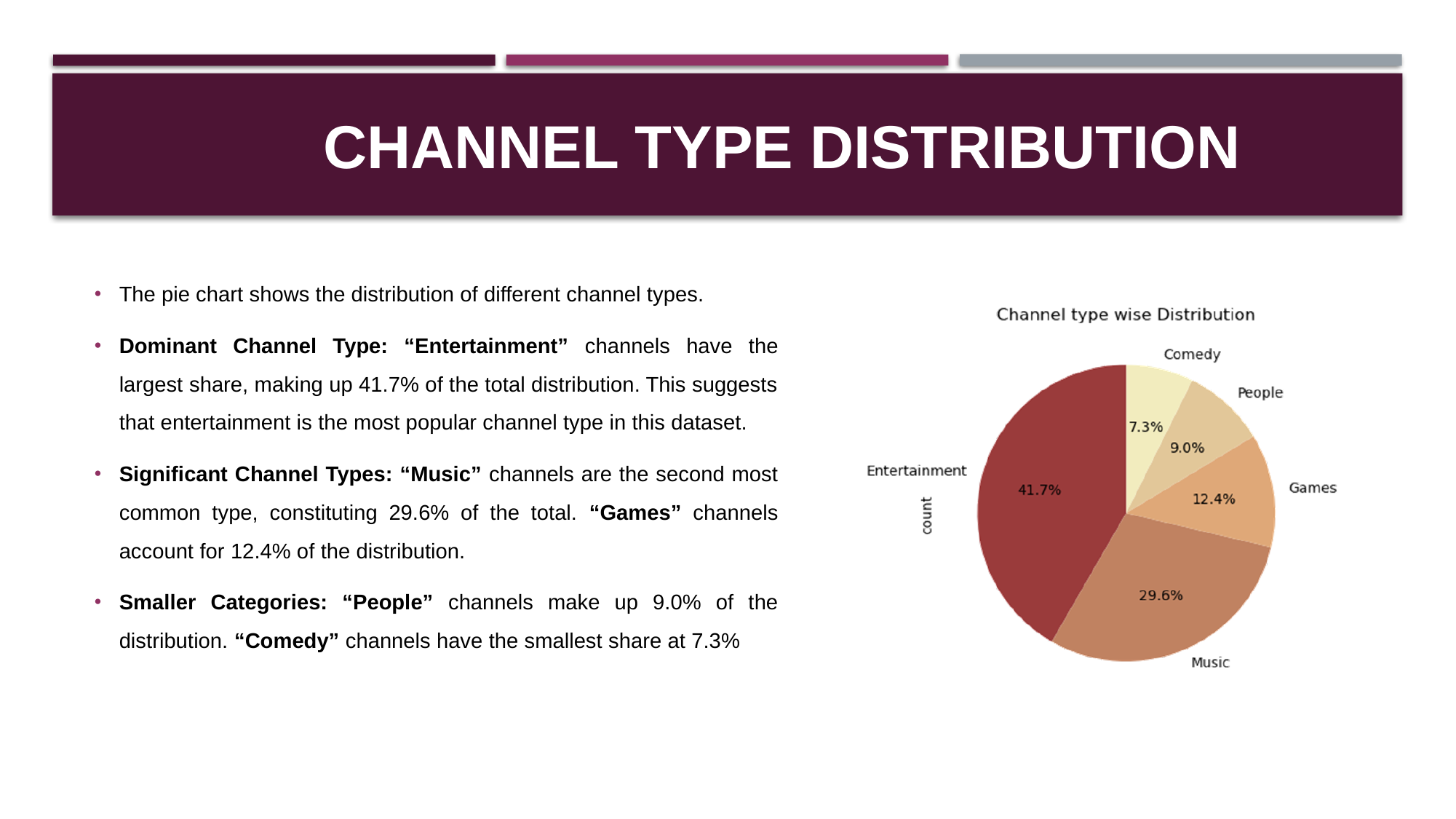

# CHANNEL TYPE DISTRIBUTION
The pie chart shows the distribution of different channel types.
Dominant Channel Type: “Entertainment” channels have the largest share, making up 41.7% of the total distribution. This suggests that entertainment is the most popular channel type in this dataset.
Significant Channel Types: “Music” channels are the second most common type, constituting 29.6% of the total. “Games” channels account for 12.4% of the distribution.
Smaller Categories: “People” channels make up 9.0% of the distribution. “Comedy” channels have the smallest share at 7.3%